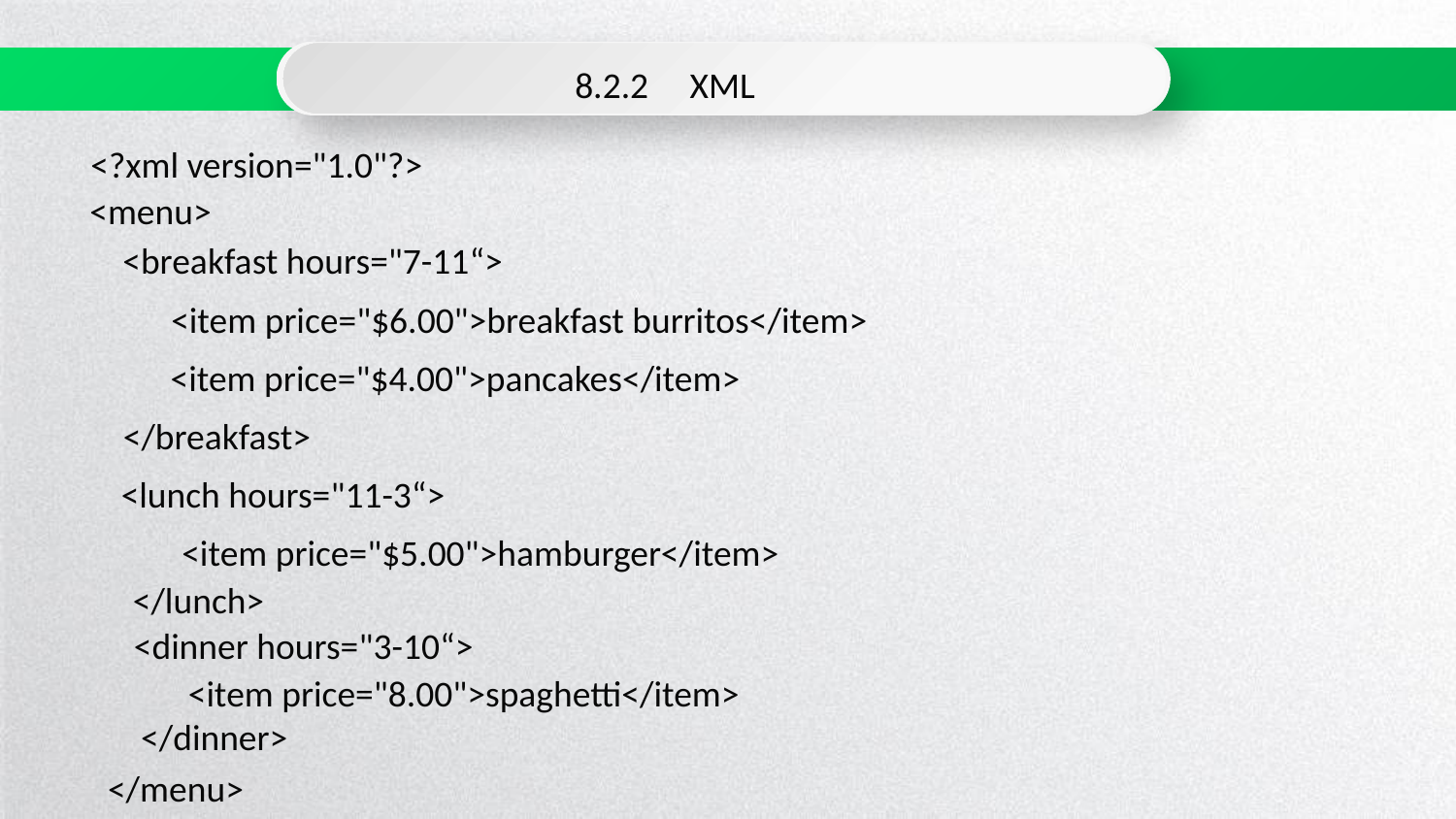

8.2.2     XML
<?xml version="1.0"?>
<menu>
<breakfast hours="7-11“>
<item price="$6.00">breakfast burritos</item>
<item price="$4.00">pancakes</item>
</breakfast>
<lunch hours="11-3“>
<item price="$5.00">hamburger</item>
</lunch>
<dinner hours="3-10“>
<item price="8.00">spaghetti</item>
</dinner>
</menu>